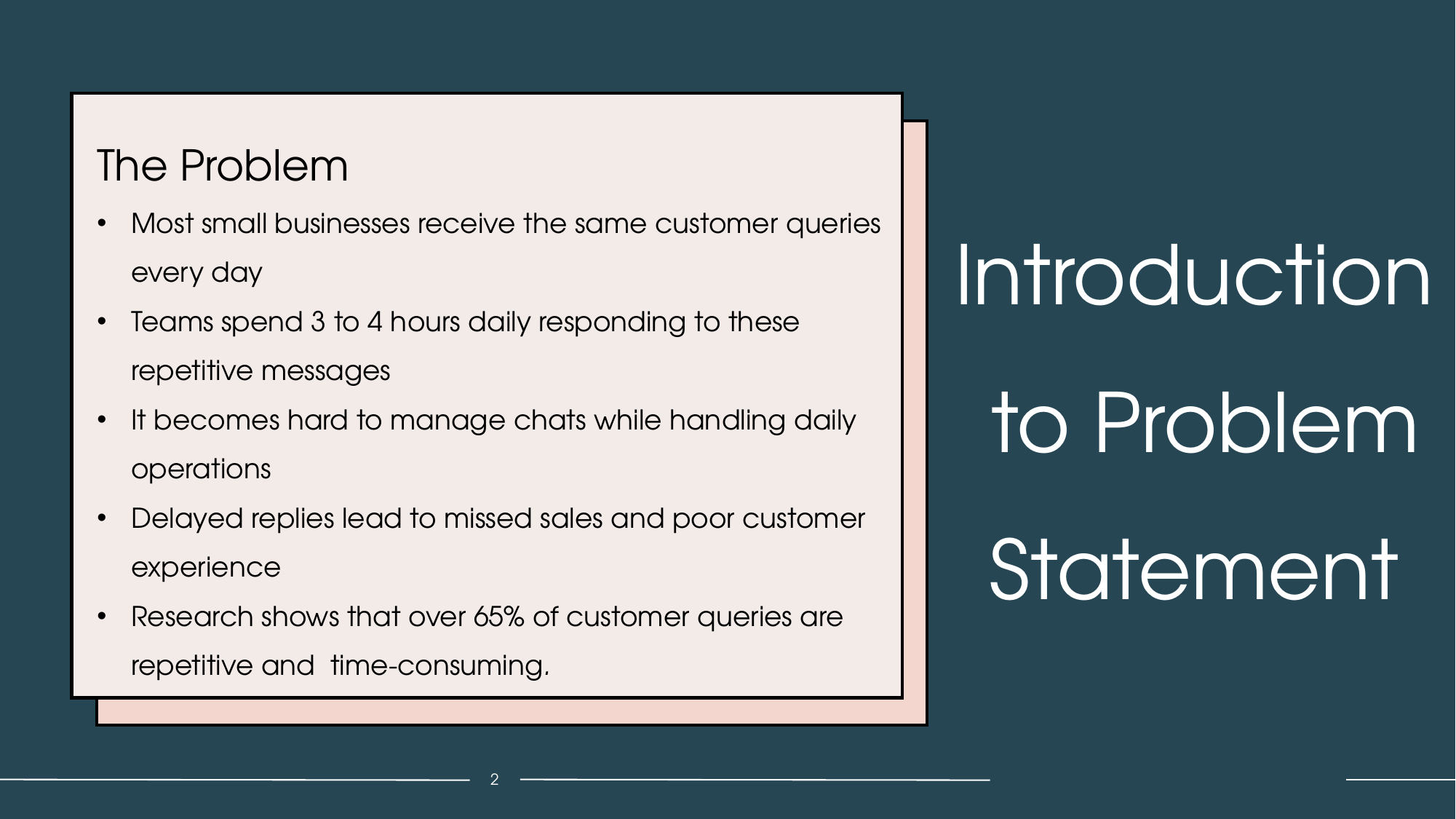

The Problem
Most small businesses receive the same customer queries every day
Teams spend 3 to 4 hours daily responding to these repetitive messages
It becomes hard to manage chats while handling daily operations
Delayed replies lead to missed sales and poor customer experience
Research shows that over 65% of customer queries are repetitive and  time-consuming.
# Introduction to Problem Statement
2